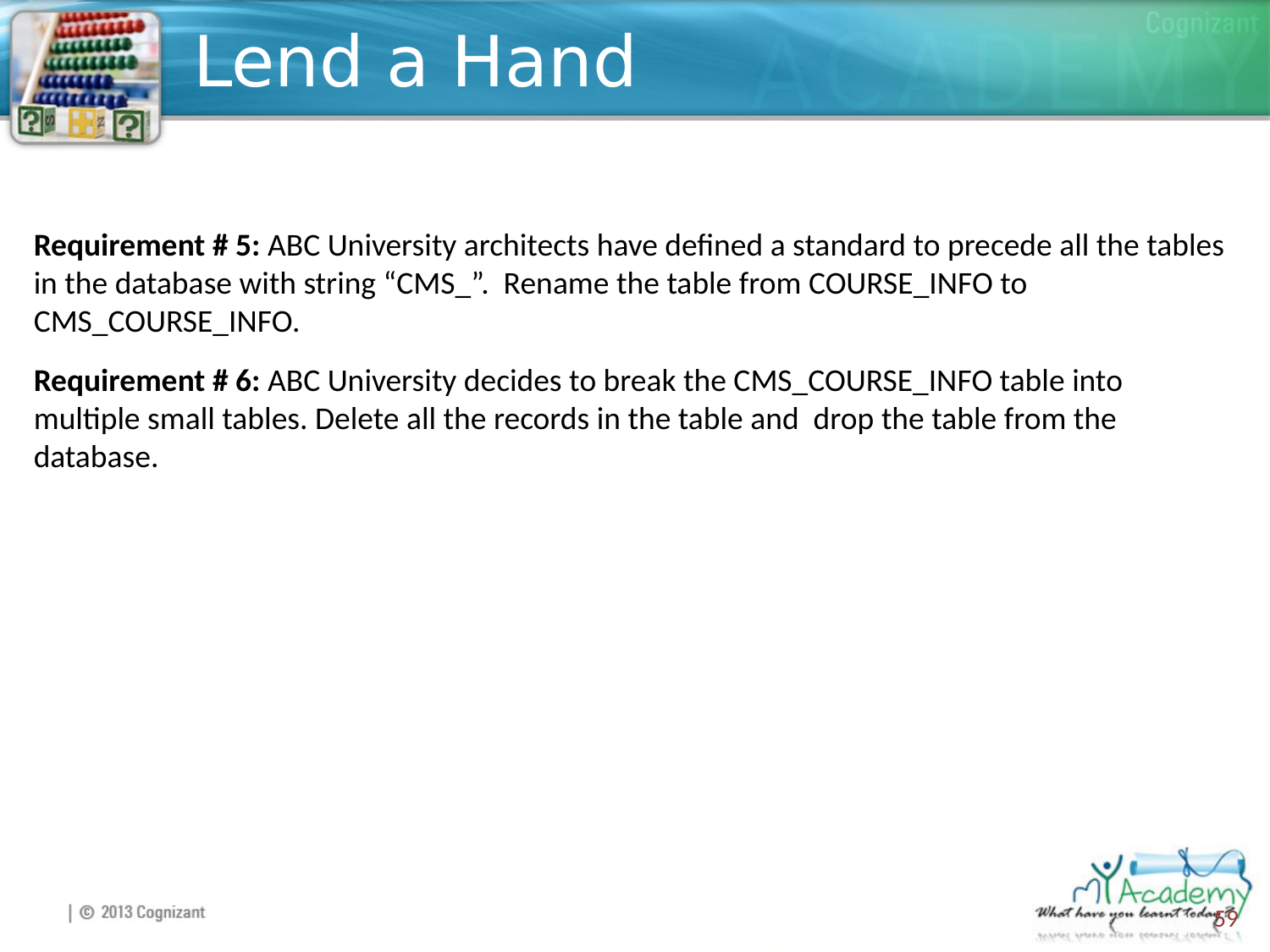

# Lend a Hand

Requirement # 5: ABC University architects have defined a standard to precede all the tables in the database with string “CMS_”.  Rename the table from COURSE_INFO to CMS_COURSE_INFO.
Requirement # 6: ABC University decides to break the CMS_COURSE_INFO table into multiple small tables. Delete all the records in the table and  drop the table from the database.

59